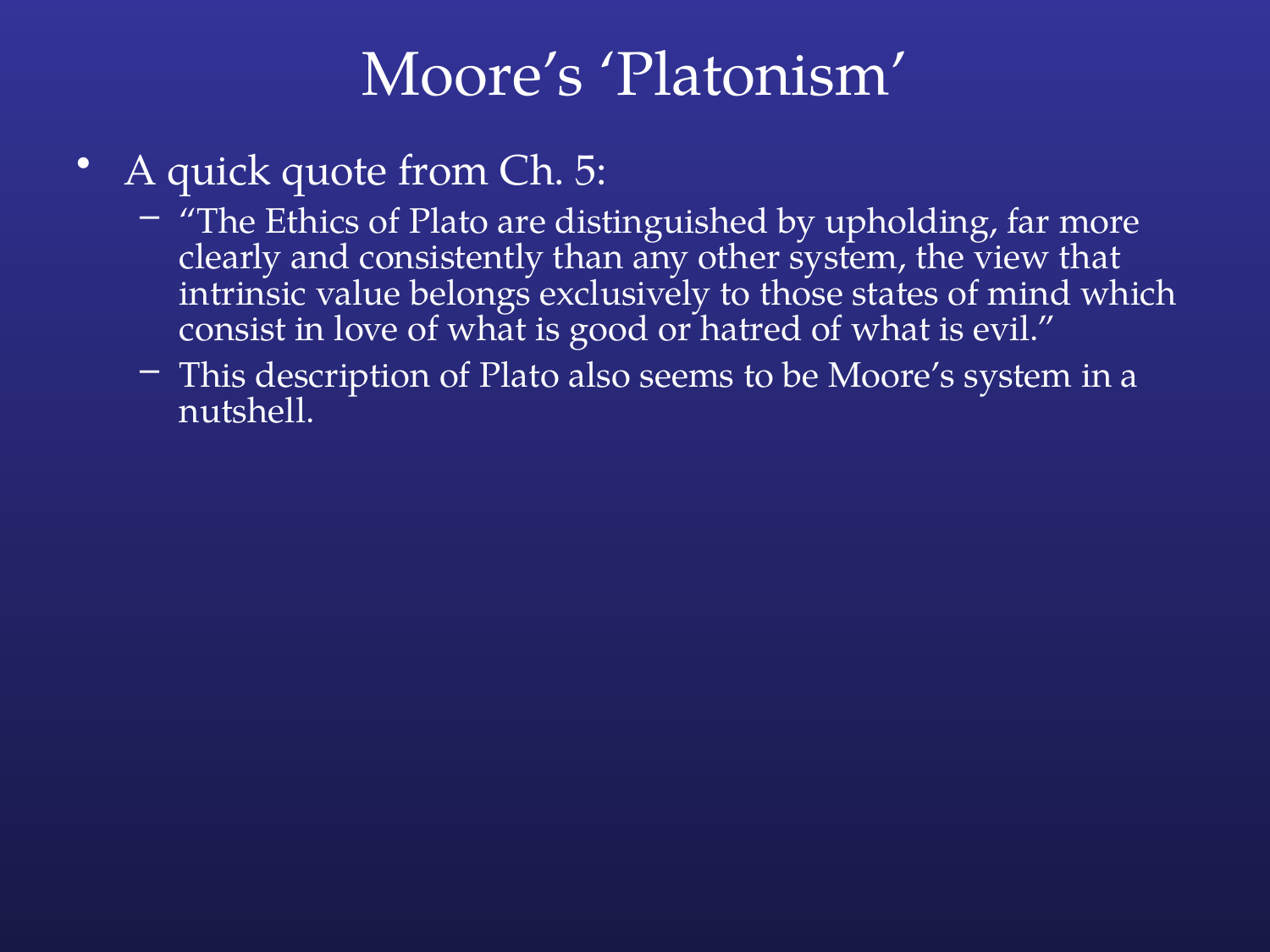

# Moore’s ‘Platonism’
A quick quote from Ch. 5:
“The Ethics of Plato are distinguished by upholding, far more clearly and consistently than any other system, the view that intrinsic value belongs exclusively to those states of mind which consist in love of what is good or hatred of what is evil.”
This description of Plato also seems to be Moore’s system in a nutshell.